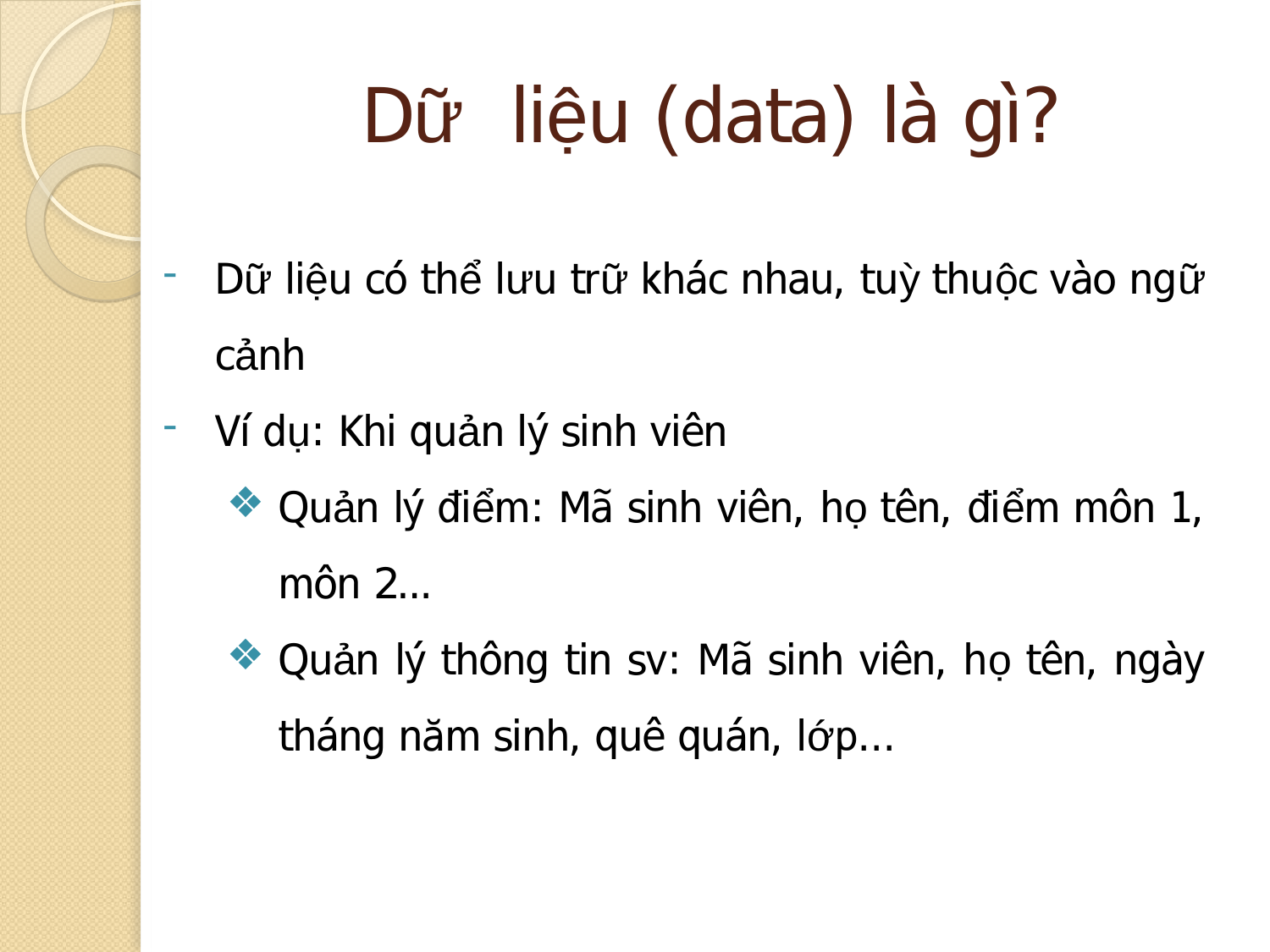

Dữ  liệu (data) là gì?
Dữ liệu có thể lưu trữ khác nhau, tuỳ thuộc vào ngữ cảnh
Ví dụ: Khi quản lý sinh viên
Quản lý điểm: Mã sinh viên, họ tên, điểm môn 1, môn 2…
Quản lý thông tin sv: Mã sinh viên, họ tên, ngày tháng năm sinh, quê quán, lớp...